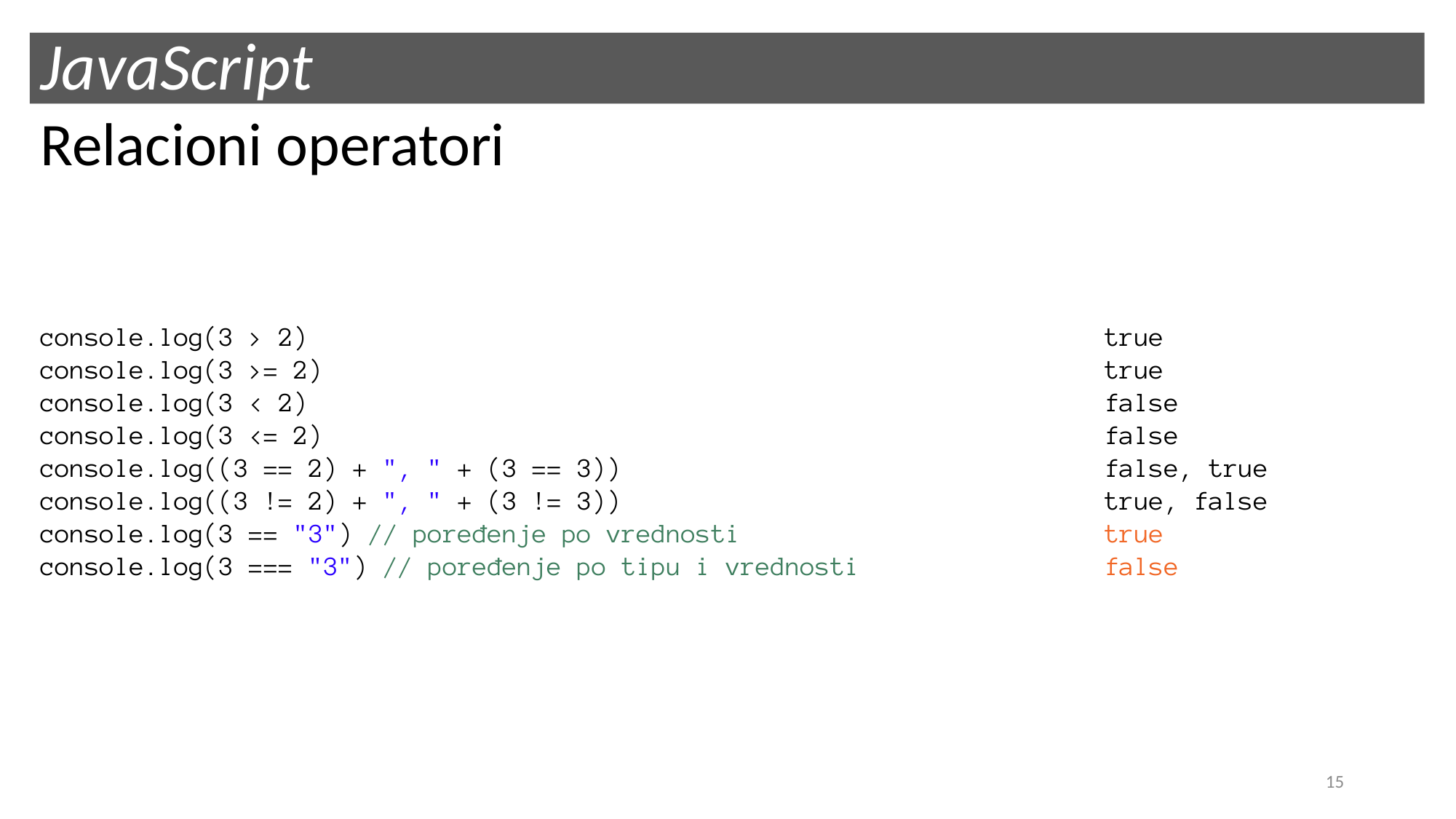

# JavaScript
Relacioni operatori
console.log(3 > 2)
console.log(3 >= 2)
console.log(3 < 2)
console.log(3 <= 2)
console.log((3 == 2) + ", " + (3 == 3))
console.log((3 != 2) + ", " + (3 != 3))
console.log(3 == "3") // poređenje po vrednosti
console.log(3 === "3") // poređenje po tipu i vrednosti
true
true
false
false
false, true
true, false
true
false
15